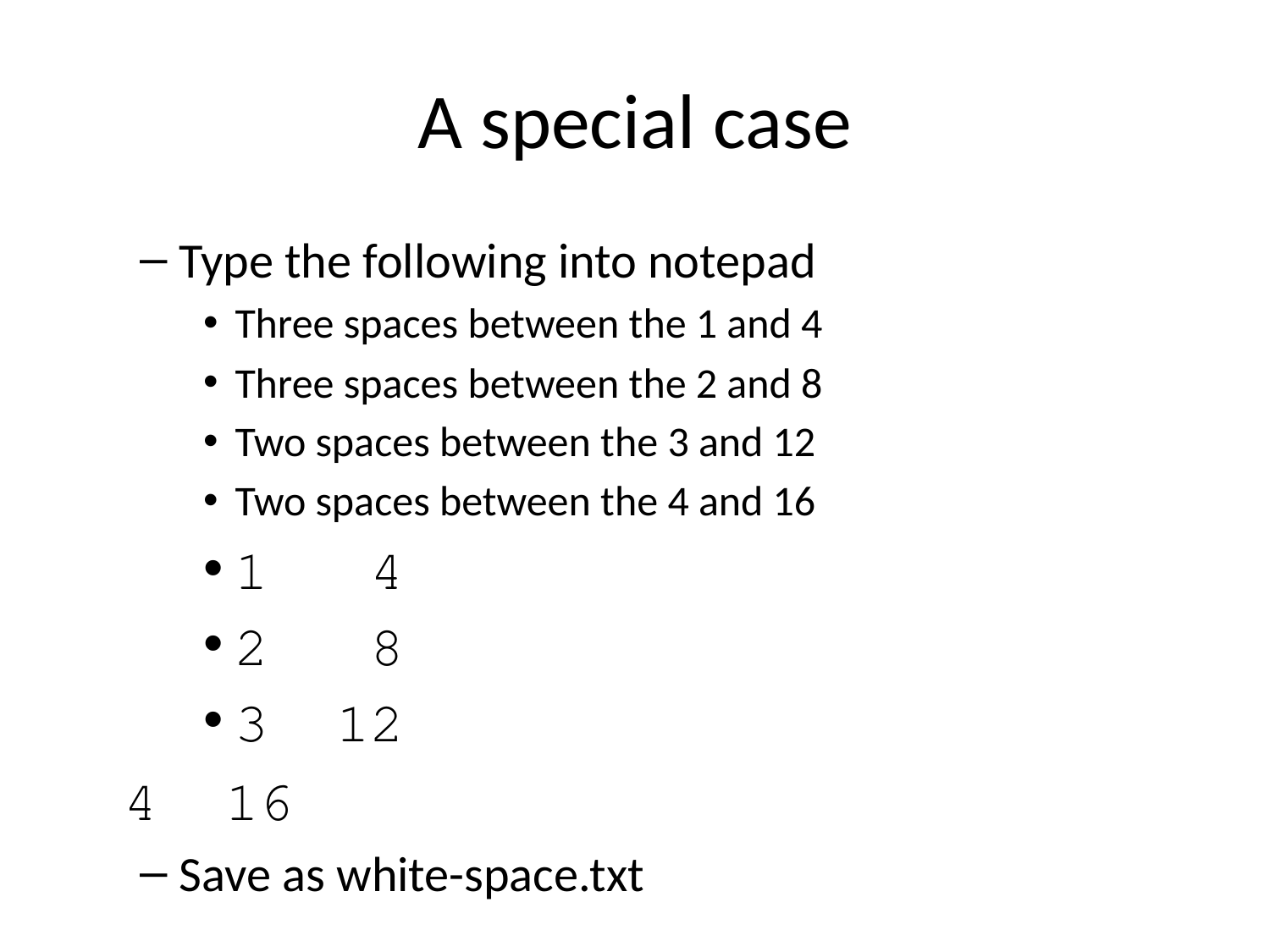

# A special case
Type the following into notepad
Three spaces between the 1 and 4
Three spaces between the 2 and 8
Two spaces between the 3 and 12
Two spaces between the 4 and 16
1   4
2   8
3  12
4  16
Save as white-space.txt